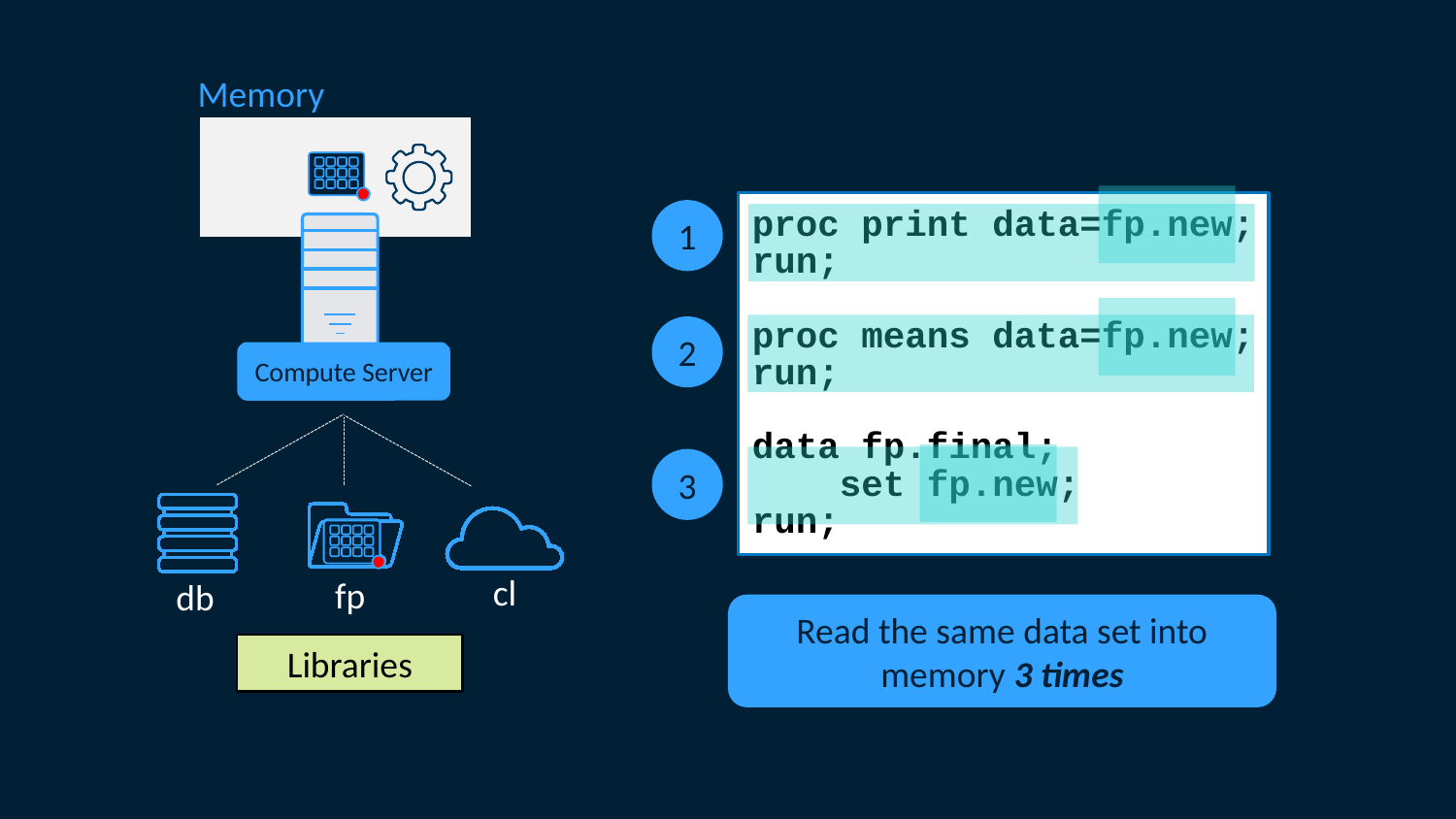

Memory

proc print data=fp.new;
run;

proc means data=fp.new;
run;

data fp.final;
    set fp.new;
run;
1

Compute Server

2

3

db

db

cl

cl

fp
Read the same data set into memory 3 times
Libraries